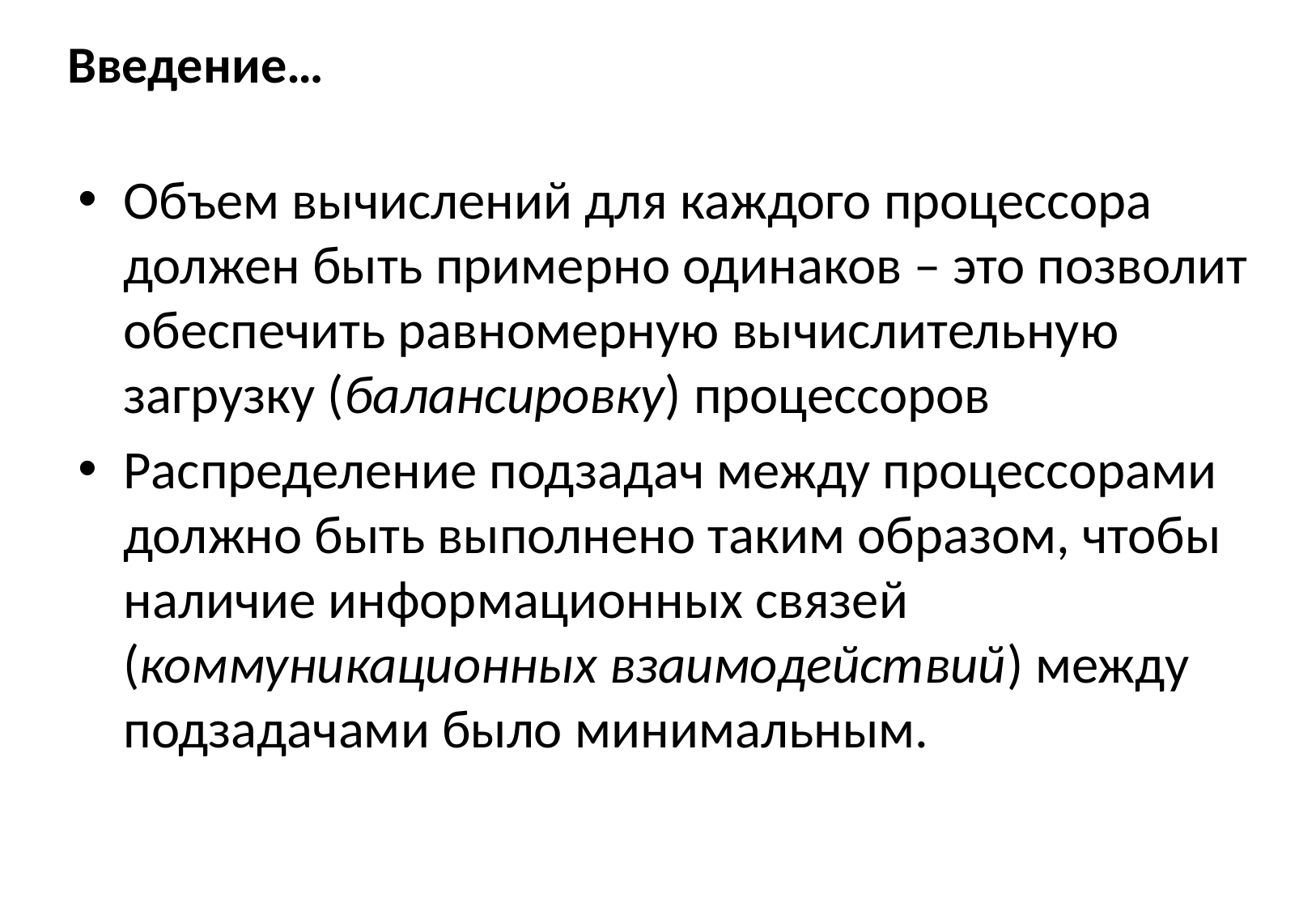

# Введение…
Объем вычислений для каждого процессора должен быть примерно одинаков – это позволит обеспечить равномерную вычислительную загрузку (балансировку) процессоров
Распределение подзадач между процессорами должно быть выполнено таким образом, чтобы наличие информационных связей (коммуникационных взаимодействий) между подзадачами было минимальным.